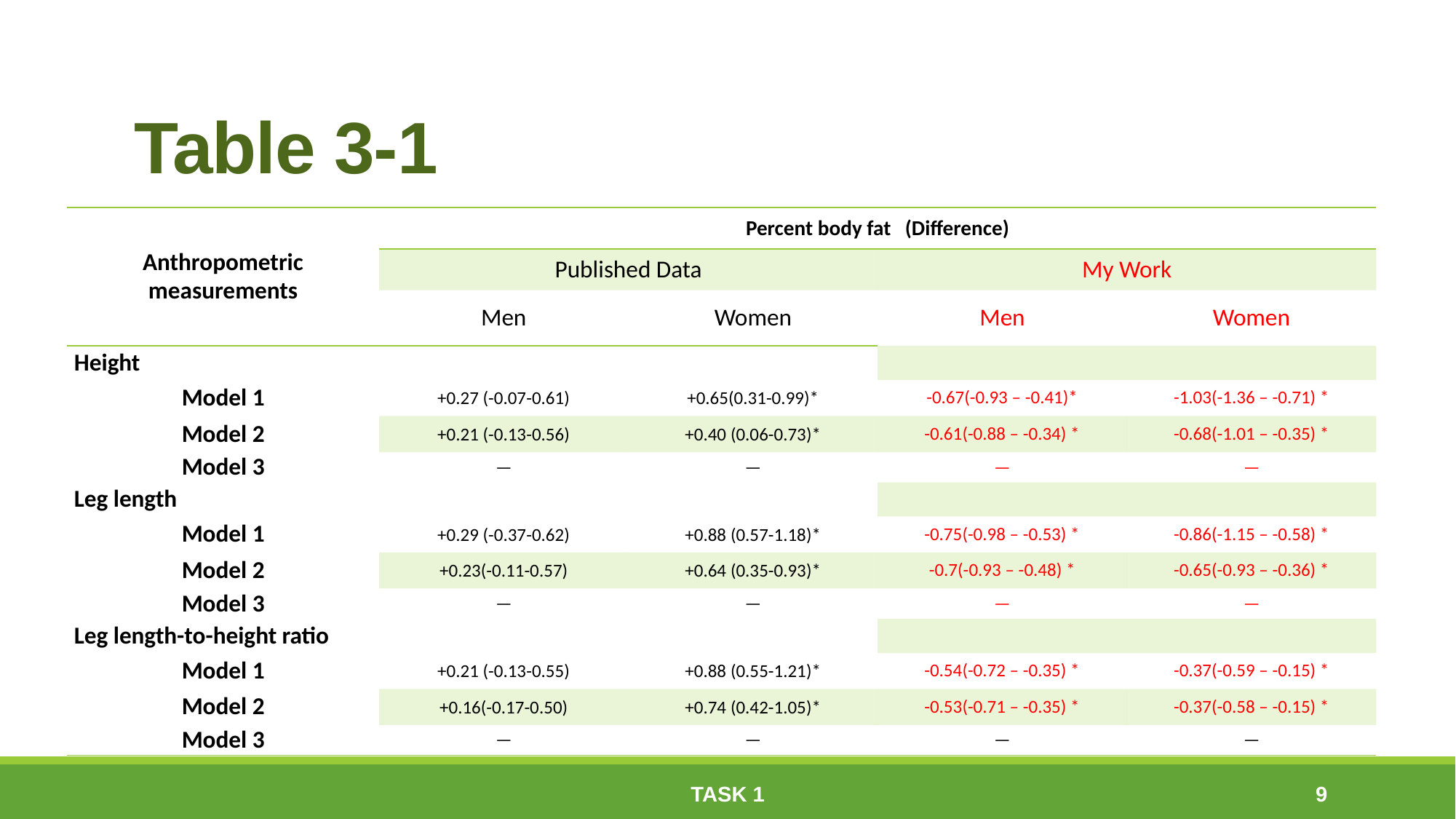

# Table 3-1
| Anthropometric measurements | Percent body fat (Difference) |  |  |  |
| --- | --- | --- | --- | --- |
|  | Published Data |  | My Work |  |
|  | Men | Women | Men | Women |
| Height |  |  |  |  |
| Model 1 | +0.27 (-0.07-0.61) | +0.65(0.31-0.99)\* | -0.67(-0.93 – -0.41)\* | -1.03(-1.36 – -0.71) \* |
| Model 2 | +0.21 (-0.13-0.56) | +0.40 (0.06-0.73)\* | -0.61(-0.88 – -0.34) \* | -0.68(-1.01 – -0.35) \* |
| Model 3 | — | — | — | — |
| Leg length |  |  |  |  |
| Model 1 | +0.29 (-0.37-0.62) | +0.88 (0.57-1.18)\* | -0.75(-0.98 – -0.53) \* | -0.86(-1.15 – -0.58) \* |
| Model 2 | +0.23(-0.11-0.57) | +0.64 (0.35-0.93)\* | -0.7(-0.93 – -0.48) \* | -0.65(-0.93 – -0.36) \* |
| Model 3 | — | — | — | — |
| Leg length-to-height ratio |  |  |  |  |
| Model 1 | +0.21 (-0.13-0.55) | +0.88 (0.55-1.21)\* | -0.54(-0.72 – -0.35) \* | -0.37(-0.59 – -0.15) \* |
| Model 2 | +0.16(-0.17-0.50) | +0.74 (0.42-1.05)\* | -0.53(-0.71 – -0.35) \* | -0.37(-0.58 – -0.15) \* |
| Model 3 | — | — | — | — |
task 1
9